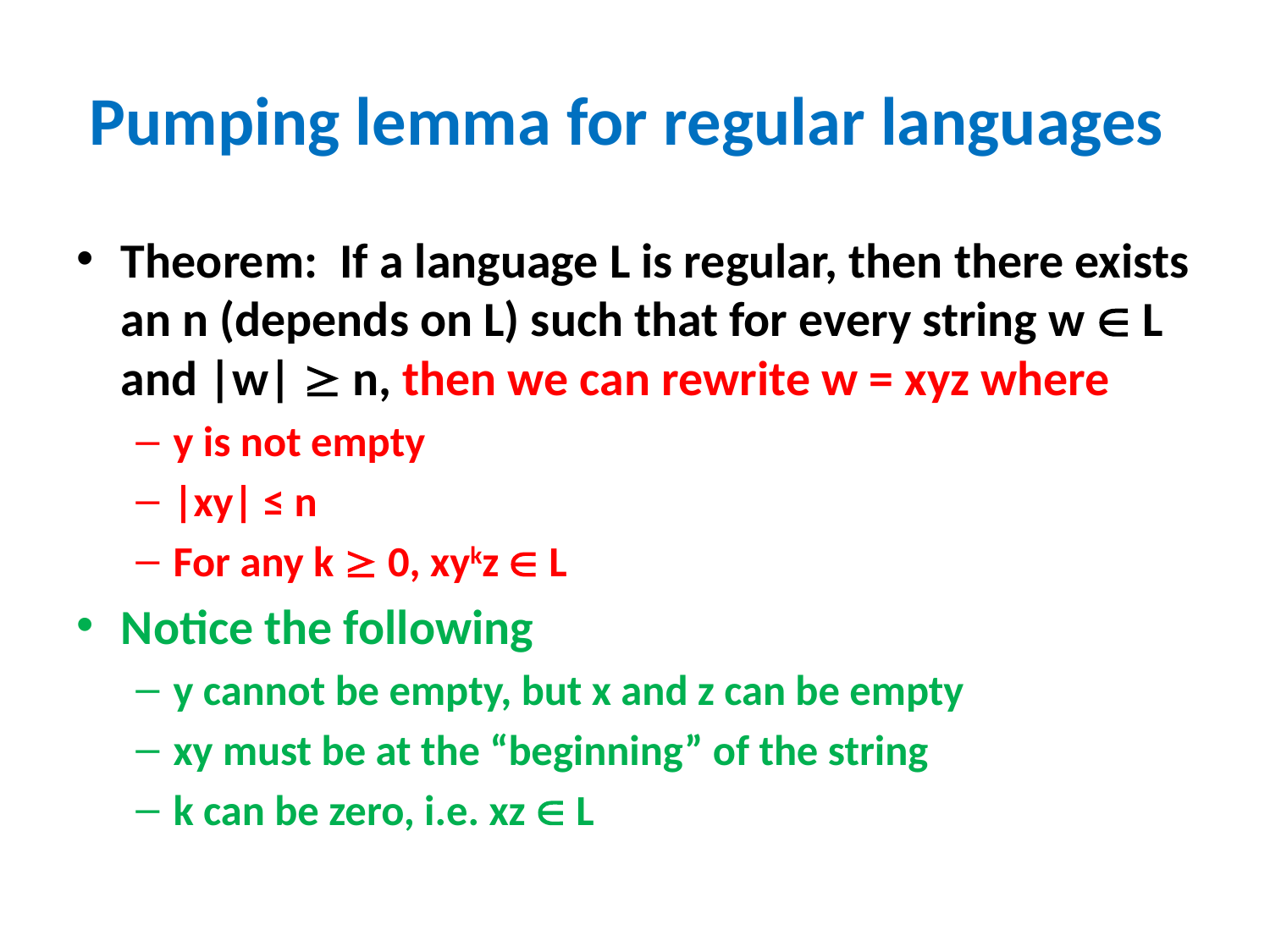

# Pumping lemma for regular languages
Theorem:  If a language L is regular, then there exists an n (depends on L) such that for every string w ∈ L and |w| ≥ n, then we can rewrite w = xyz where
y is not empty
|xy| ≤ n
For any k ≥ 0, xykz ∈ L
Notice the following
y cannot be empty, but x and z can be empty
xy must be at the “beginning” of the string
k can be zero, i.e. xz ∈ L